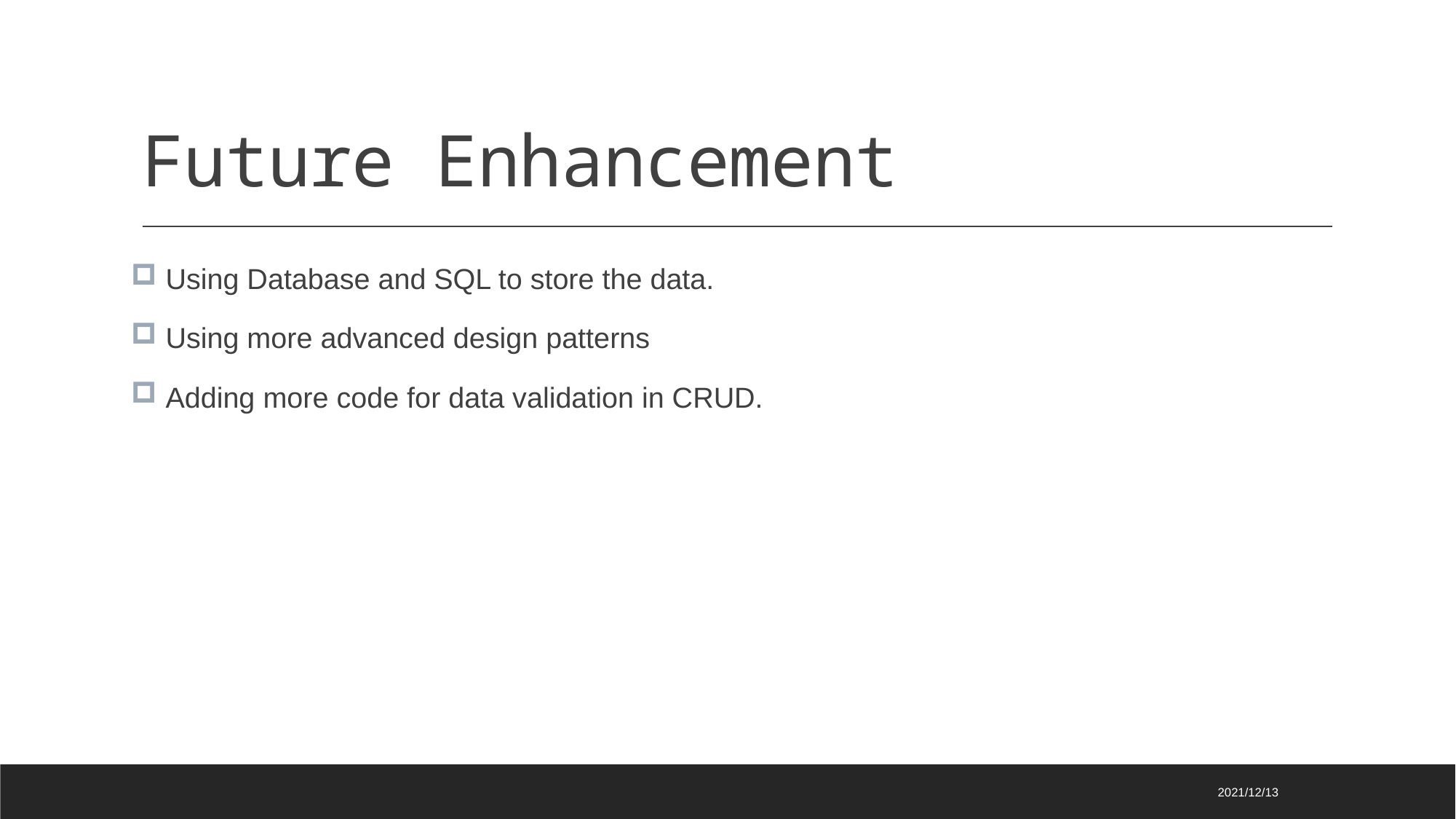

# Future Enhancement
 Using Database and SQL to store the data.
 Using more advanced design patterns
 Adding more code for data validation in CRUD.
2021/12/13